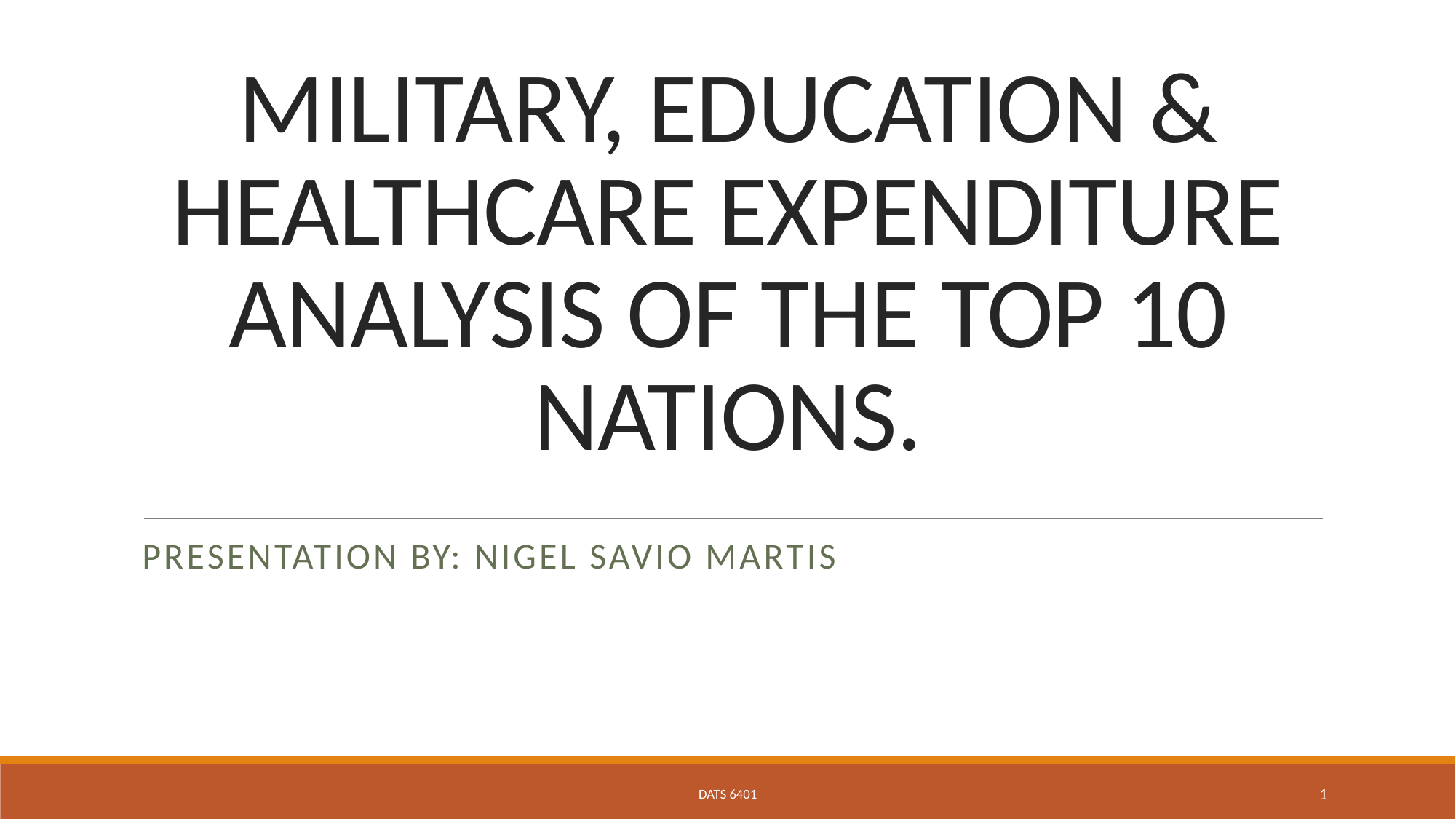

# MILITARY, EDUCATION & HEALTHCARE EXPENDITURE ANALYSIS OF THE TOP 10 NATIONS.
PRESENTATION BY: NIGEL SAVIO MARTIS
DATS 6401
1